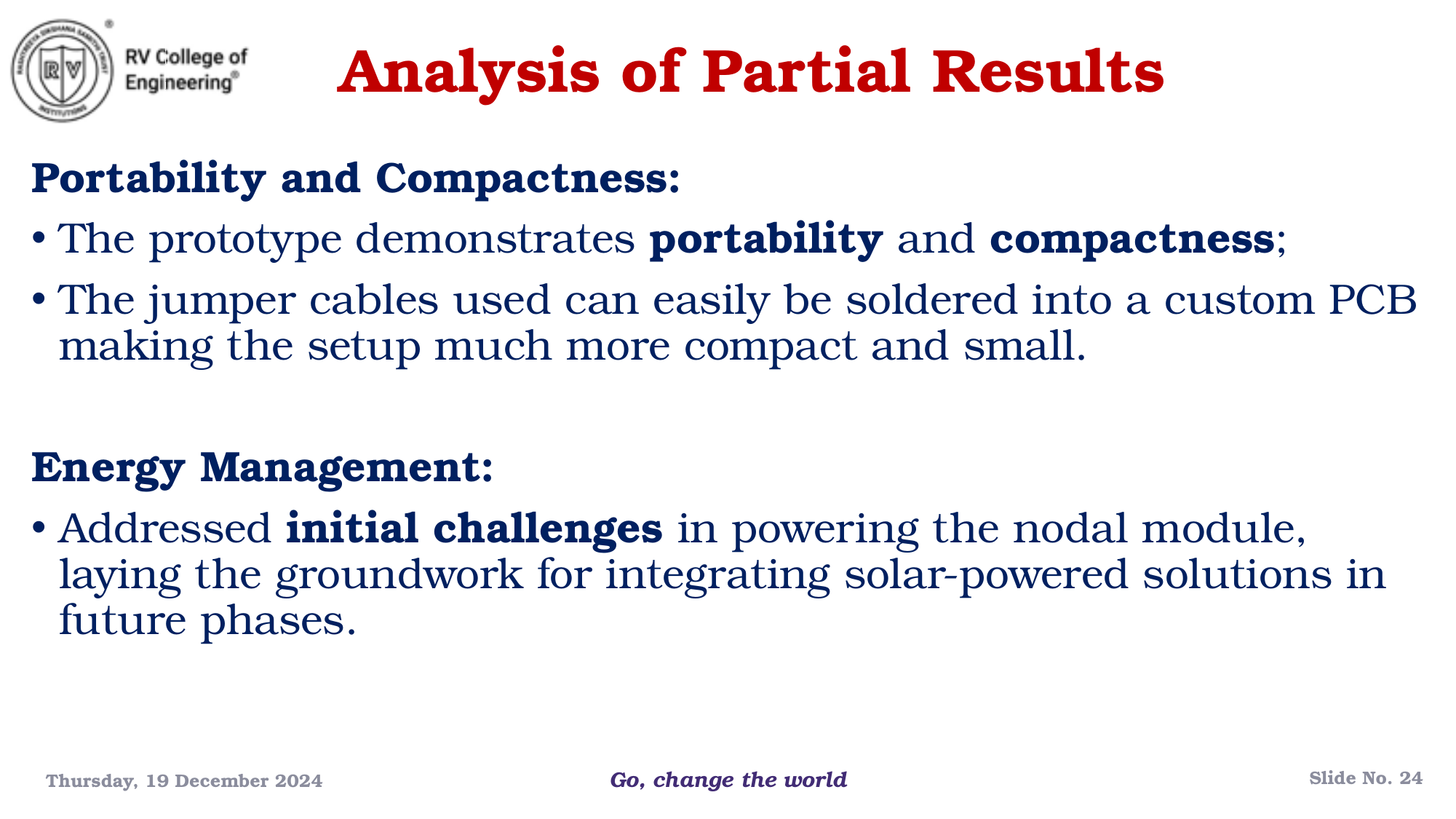

Analysis of Partial Results
Portability and Compactness:
The prototype demonstrates portability and compactness;
The jumper cables used can easily be soldered into a custom PCB making the setup much more compact and small.

Energy Management:
Addressed initial challenges in powering the nodal module, laying the groundwork for integrating solar-powered solutions in future phases.
Thursday, 19 December 2024
Slide No. 24